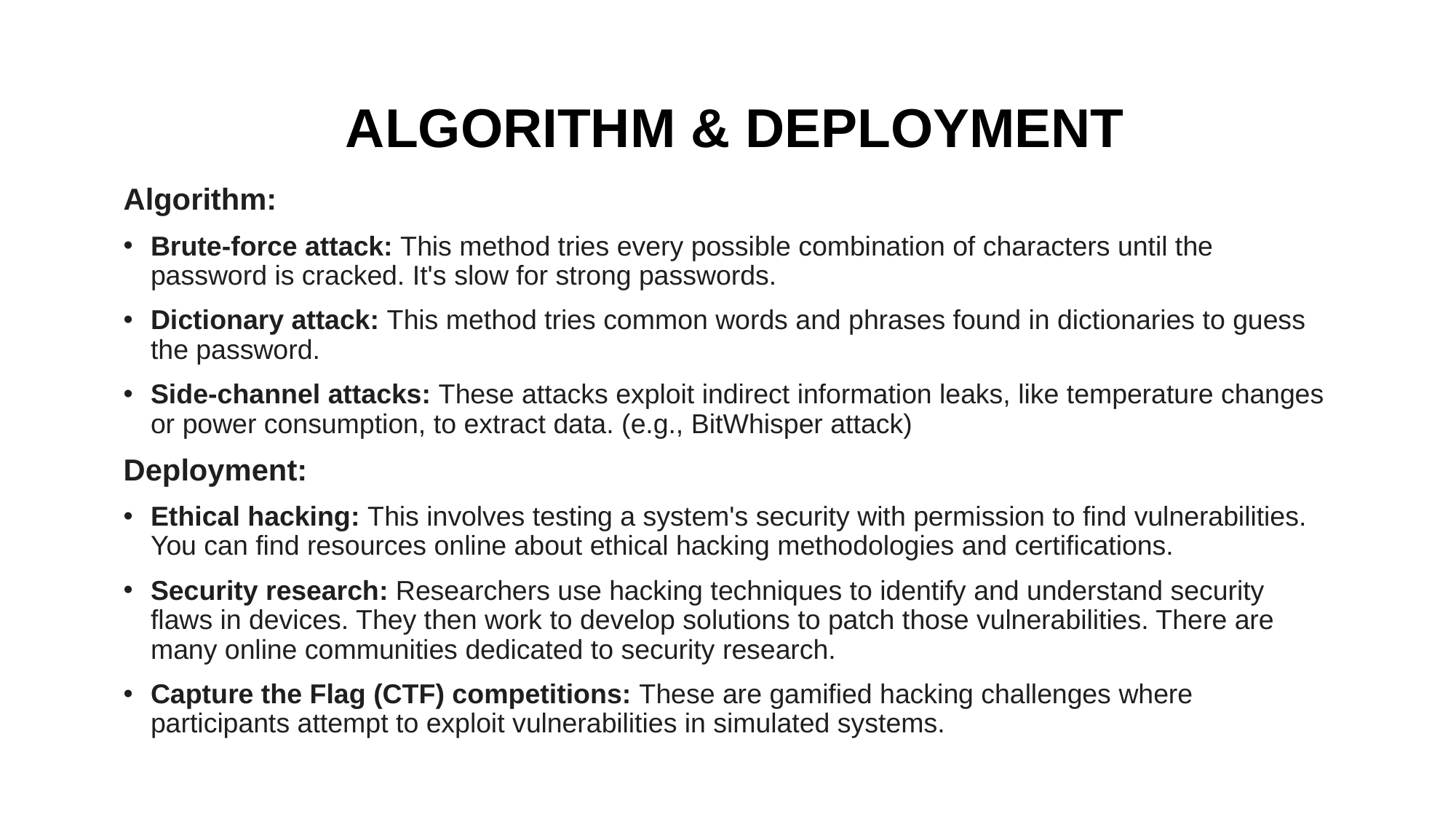

# ALGORITHM & DEPLOYMENT
Algorithm:
Brute-force attack: This method tries every possible combination of characters until the password is cracked. It's slow for strong passwords.
Dictionary attack: This method tries common words and phrases found in dictionaries to guess the password.
Side-channel attacks: These attacks exploit indirect information leaks, like temperature changes or power consumption, to extract data. (e.g., BitWhisper attack)
Deployment:
Ethical hacking: This involves testing a system's security with permission to find vulnerabilities. You can find resources online about ethical hacking methodologies and certifications.
Security research: Researchers use hacking techniques to identify and understand security flaws in devices. They then work to develop solutions to patch those vulnerabilities. There are many online communities dedicated to security research.
Capture the Flag (CTF) competitions: These are gamified hacking challenges where participants attempt to exploit vulnerabilities in simulated systems.